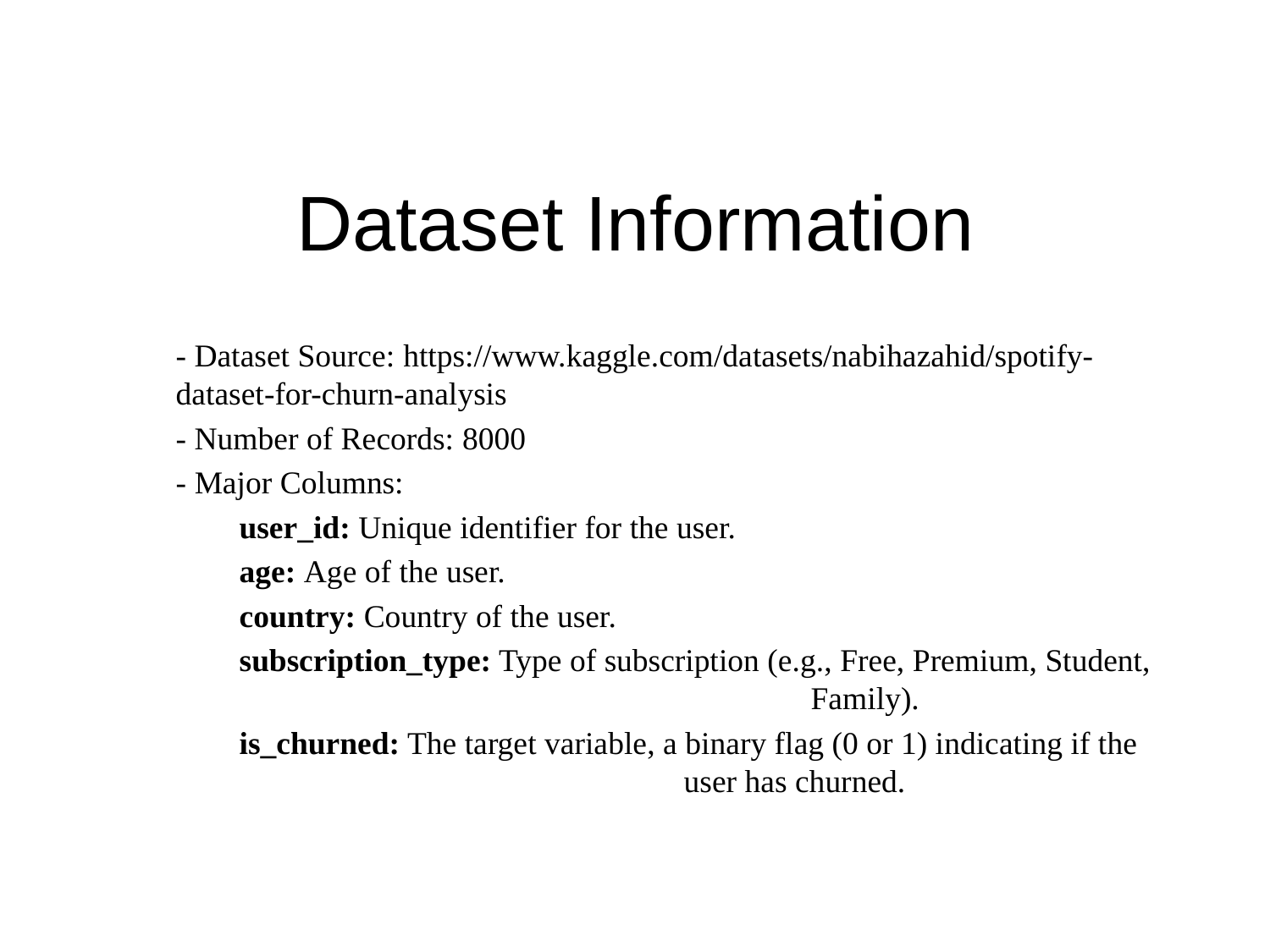

# Dataset Information
- Dataset Source: https://www.kaggle.com/datasets/nabihazahid/spotify-dataset-for-churn-analysis
- Number of Records: 8000
- Major Columns:
user_id: Unique identifier for the user.
age: Age of the user.
country: Country of the user.
subscription_type: Type of subscription (e.g., Free, Premium, Student, 					Family).
is_churned: The target variable, a binary flag (0 or 1) indicating if the 				user has churned.